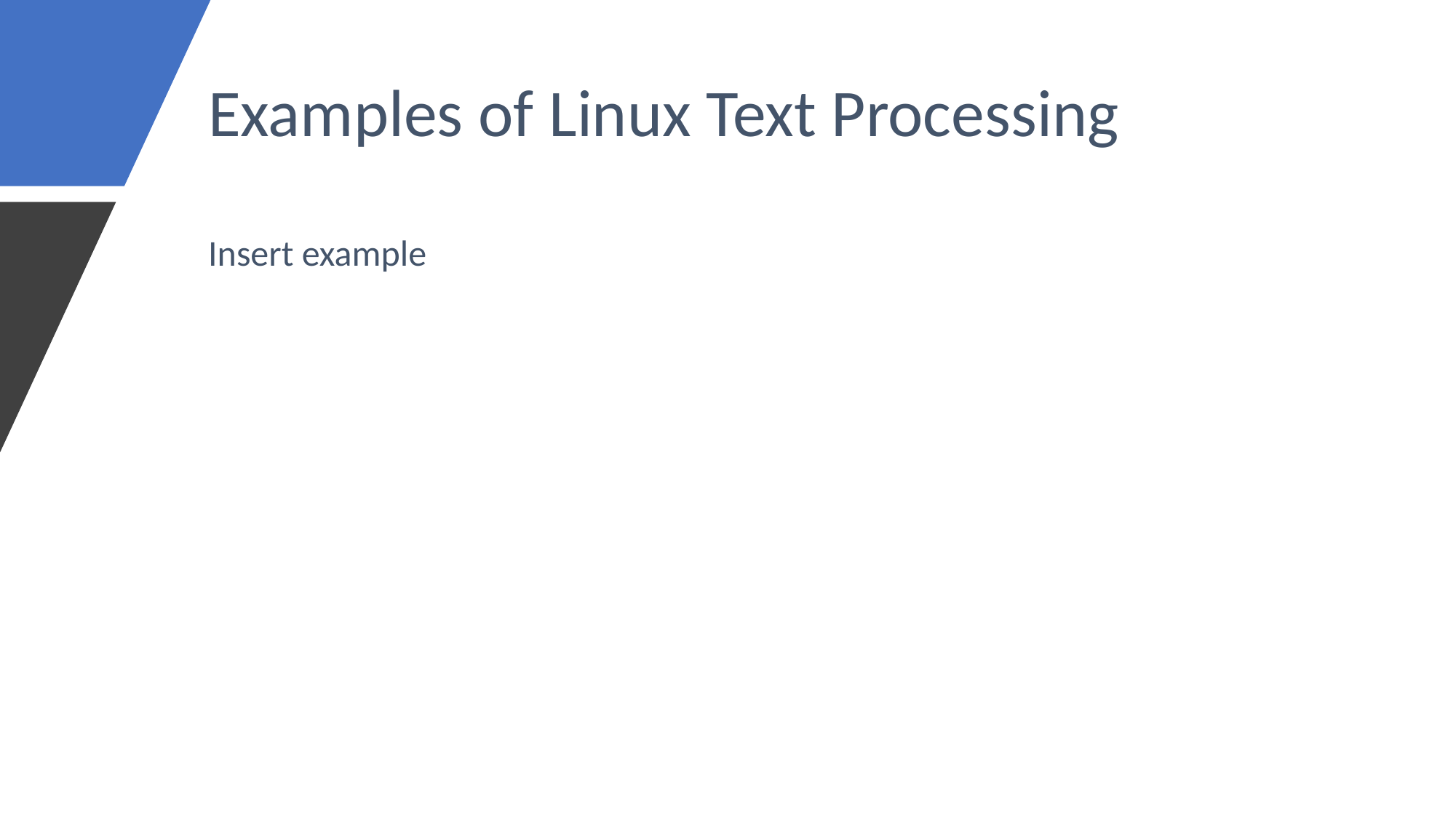

# Examples of Linux Text Processing

Insert example